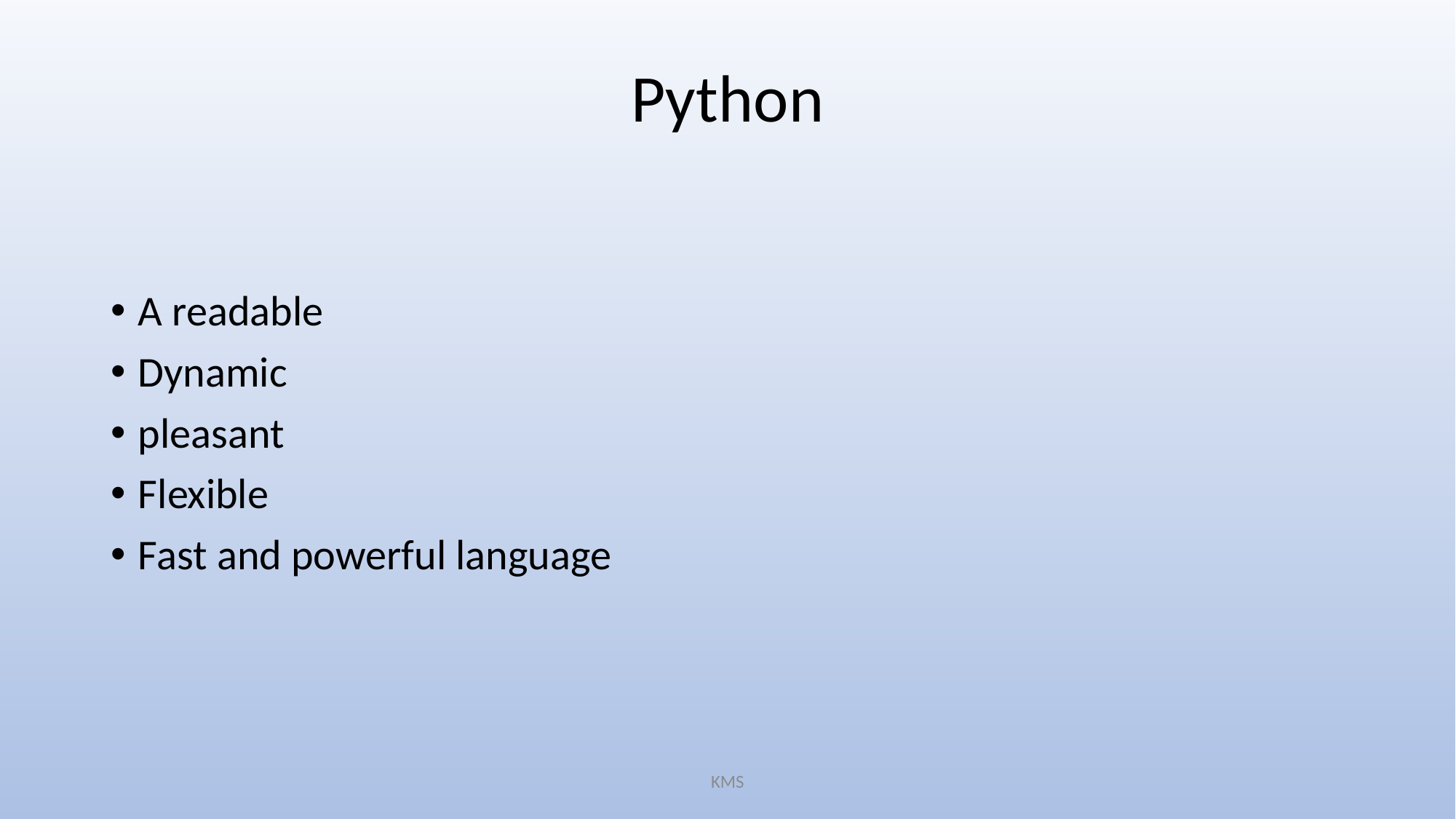

# Python

A readable
Dynamic
pleasant
Flexible
Fast and powerful language

KMS